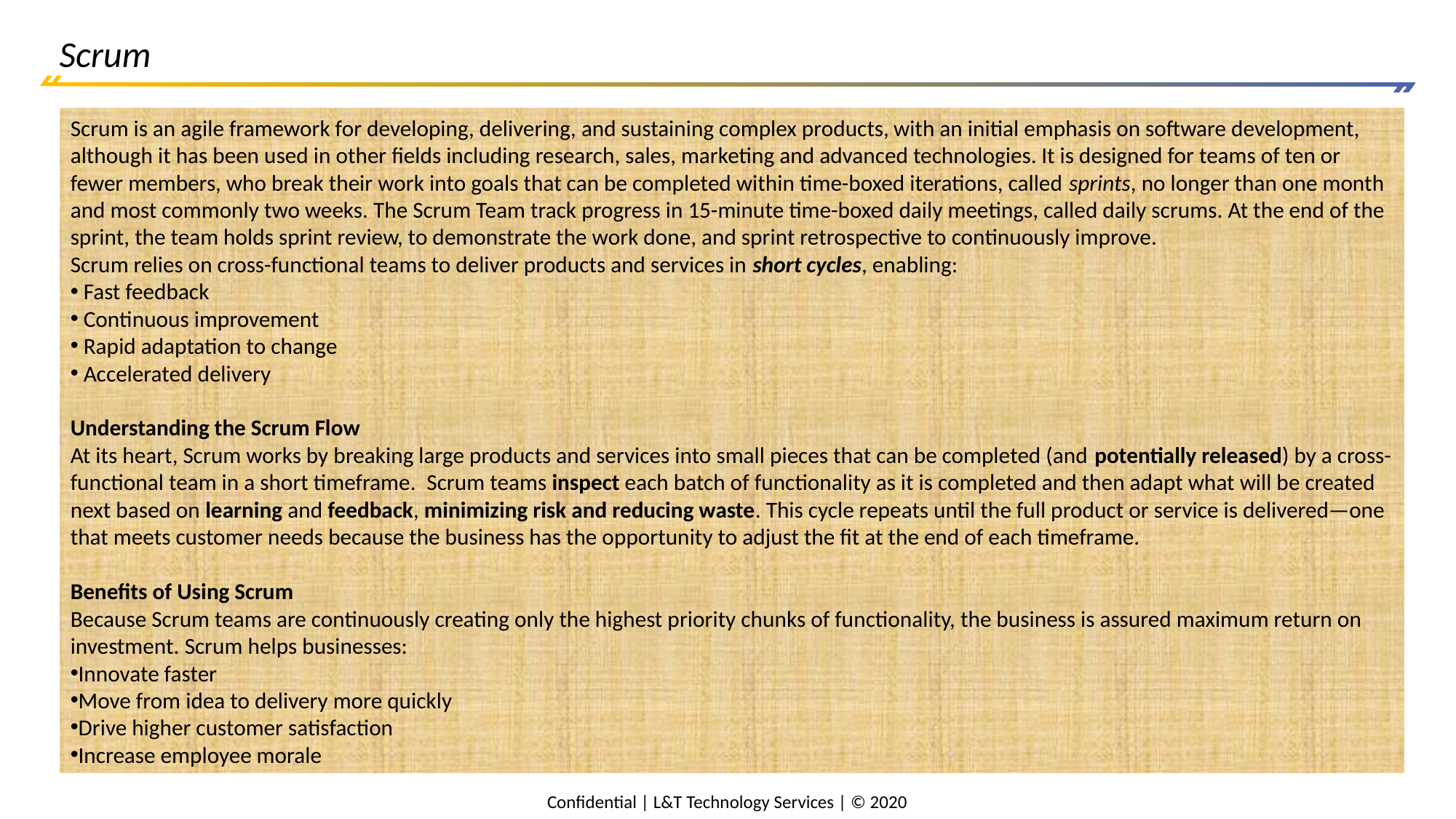

# Scrum
Scrum is an agile framework for developing, delivering, and sustaining complex products, with an initial emphasis on software development, although it has been used in other fields including research, sales, marketing and advanced technologies. It is designed for teams of ten or fewer members, who break their work into goals that can be completed within time-boxed iterations, called sprints, no longer than one month and most commonly two weeks. The Scrum Team track progress in 15-minute time-boxed daily meetings, called daily scrums. At the end of the sprint, the team holds sprint review, to demonstrate the work done, and sprint retrospective to continuously improve.
Scrum relies on cross-functional teams to deliver products and services in short cycles, enabling:
 Fast feedback
 Continuous improvement
 Rapid adaptation to change
 Accelerated delivery

Understanding the Scrum Flow
At its heart, Scrum works by breaking large products and services into small pieces that can be completed (and potentially released) by a cross-functional team in a short timeframe.  Scrum teams inspect each batch of functionality as it is completed and then adapt what will be created next based on learning and feedback, minimizing risk and reducing waste. This cycle repeats until the full product or service is delivered—one that meets customer needs because the business has the opportunity to adjust the fit at the end of each timeframe.

Benefits of Using Scrum
Because Scrum teams are continuously creating only the highest priority chunks of functionality, the business is assured maximum return on investment. Scrum helps businesses:
Innovate faster
Move from idea to delivery more quickly
Drive higher customer satisfaction
Increase employee morale